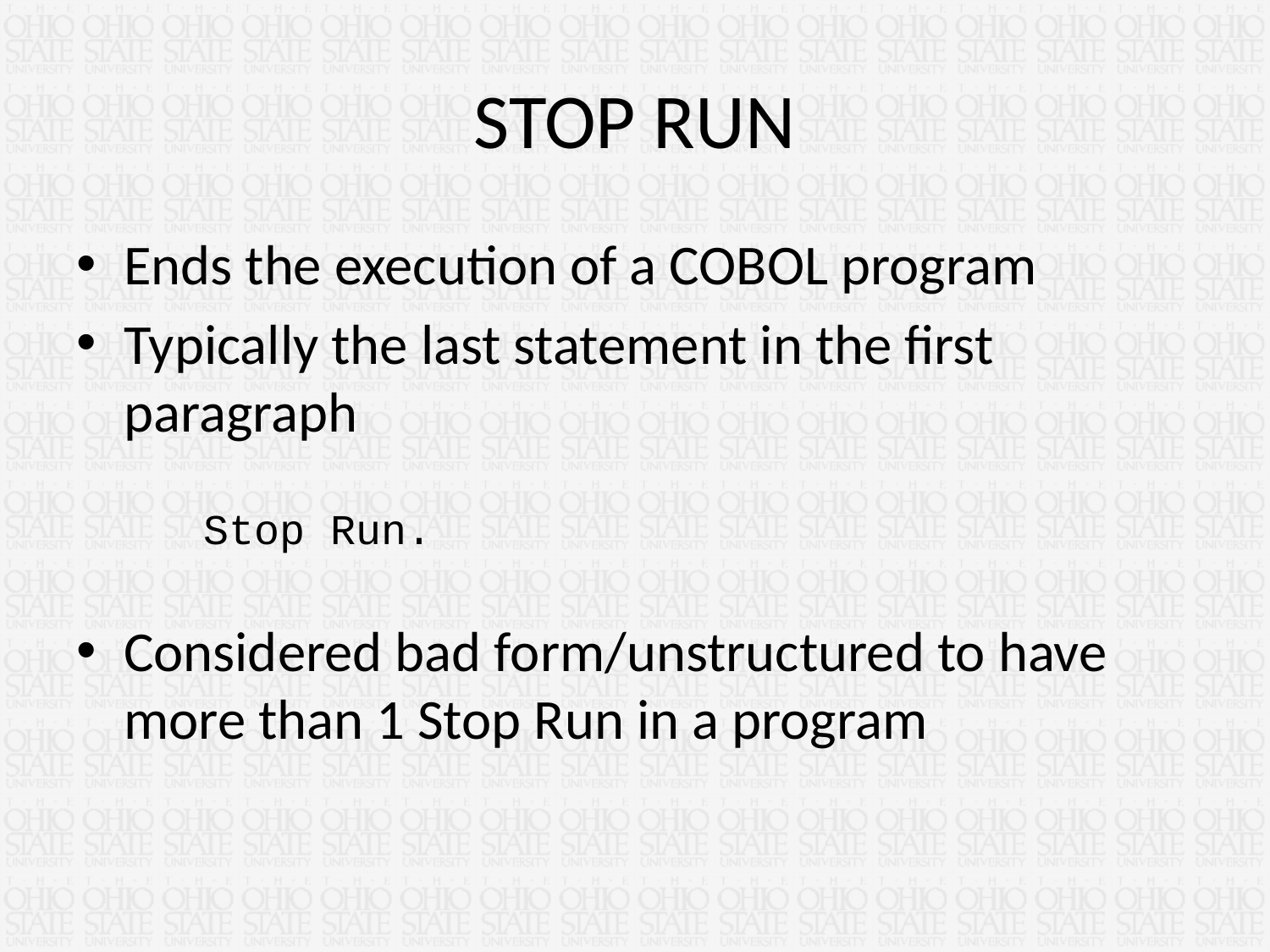

# STOP RUN
Ends the execution of a COBOL program
Typically the last statement in the first paragraph
    	Stop Run.
Considered bad form/unstructured to have more than 1 Stop Run in a program